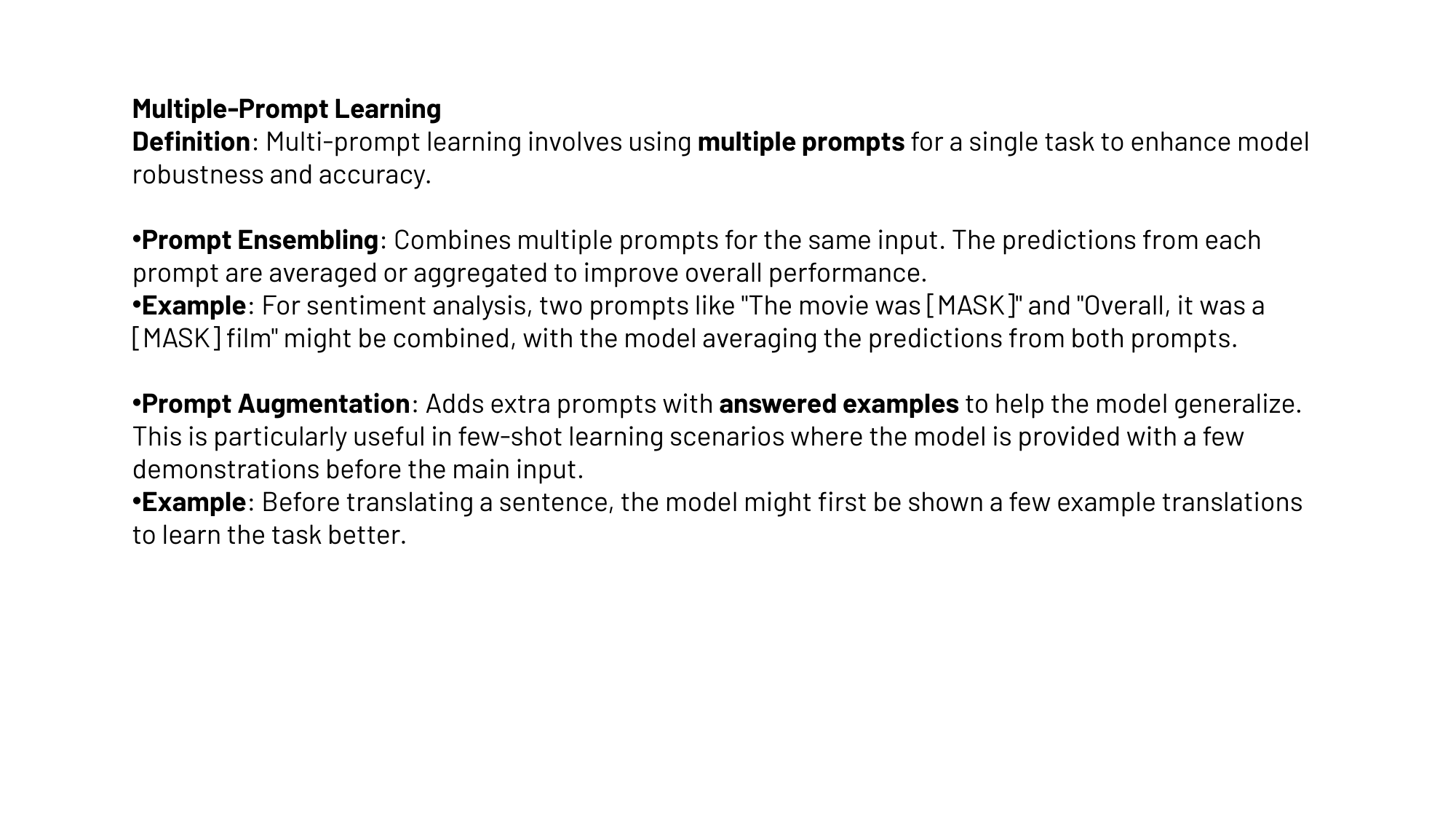

Multiple-Prompt Learning
Definition: Multi-prompt learning involves using multiple prompts for a single task to enhance model robustness and accuracy.

Prompt Ensembling: Combines multiple prompts for the same input. The predictions from each prompt are averaged or aggregated to improve overall performance.
Example: For sentiment analysis, two prompts like "The movie was [MASK]" and "Overall, it was a [MASK] film" might be combined, with the model averaging the predictions from both prompts.

Prompt Augmentation: Adds extra prompts with answered examples to help the model generalize. This is particularly useful in few-shot learning scenarios where the model is provided with a few demonstrations before the main input.
Example: Before translating a sentence, the model might first be shown a few example translations to learn the task better.